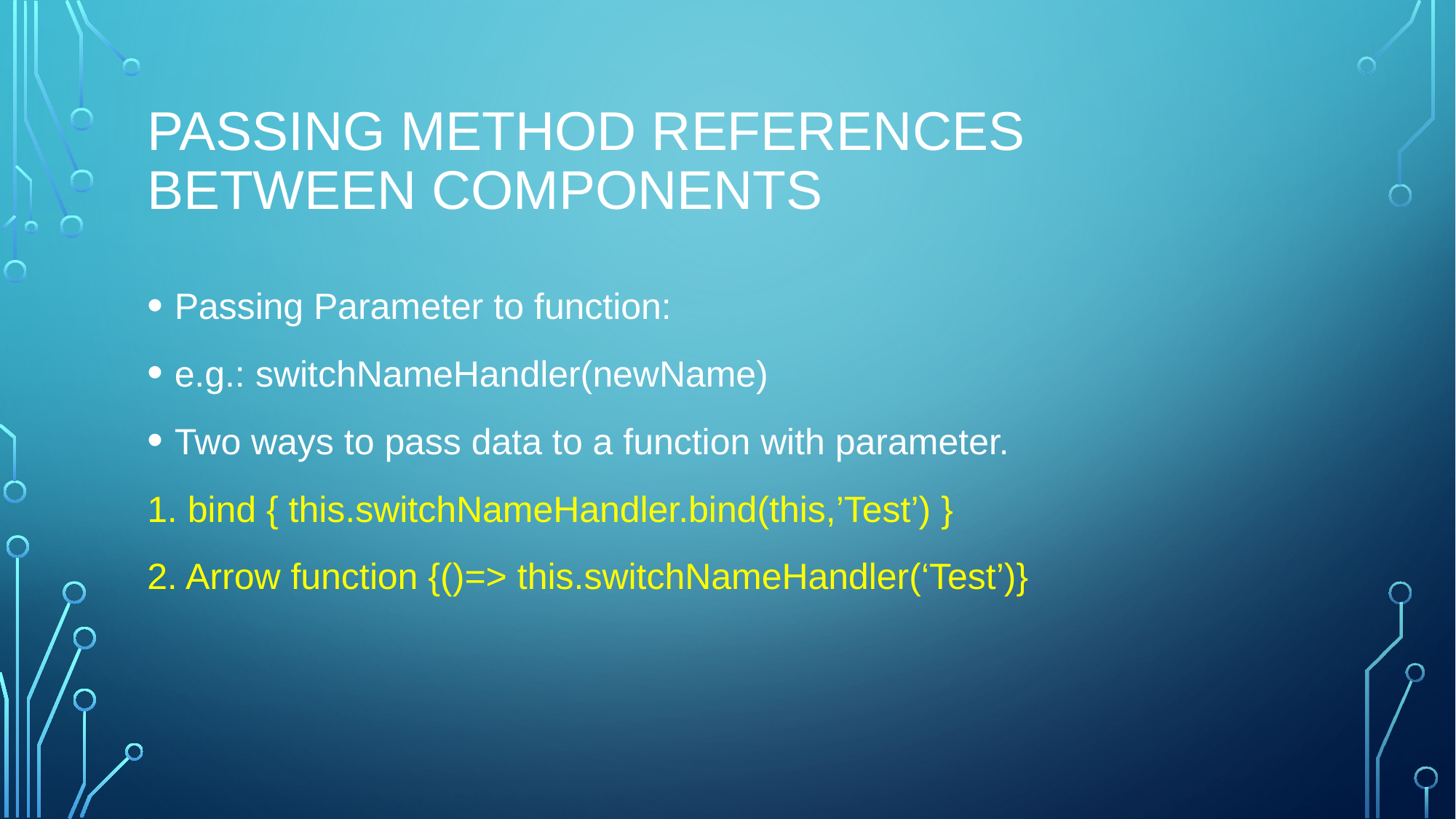

# Passing Method References Between Components
Passing Parameter to function:
e.g.: switchNameHandler(newName)
Two ways to pass data to a function with parameter.
1. bind { this.switchNameHandler.bind(this,’Test’) }
2. Arrow function {()=> this.switchNameHandler(‘Test’)}